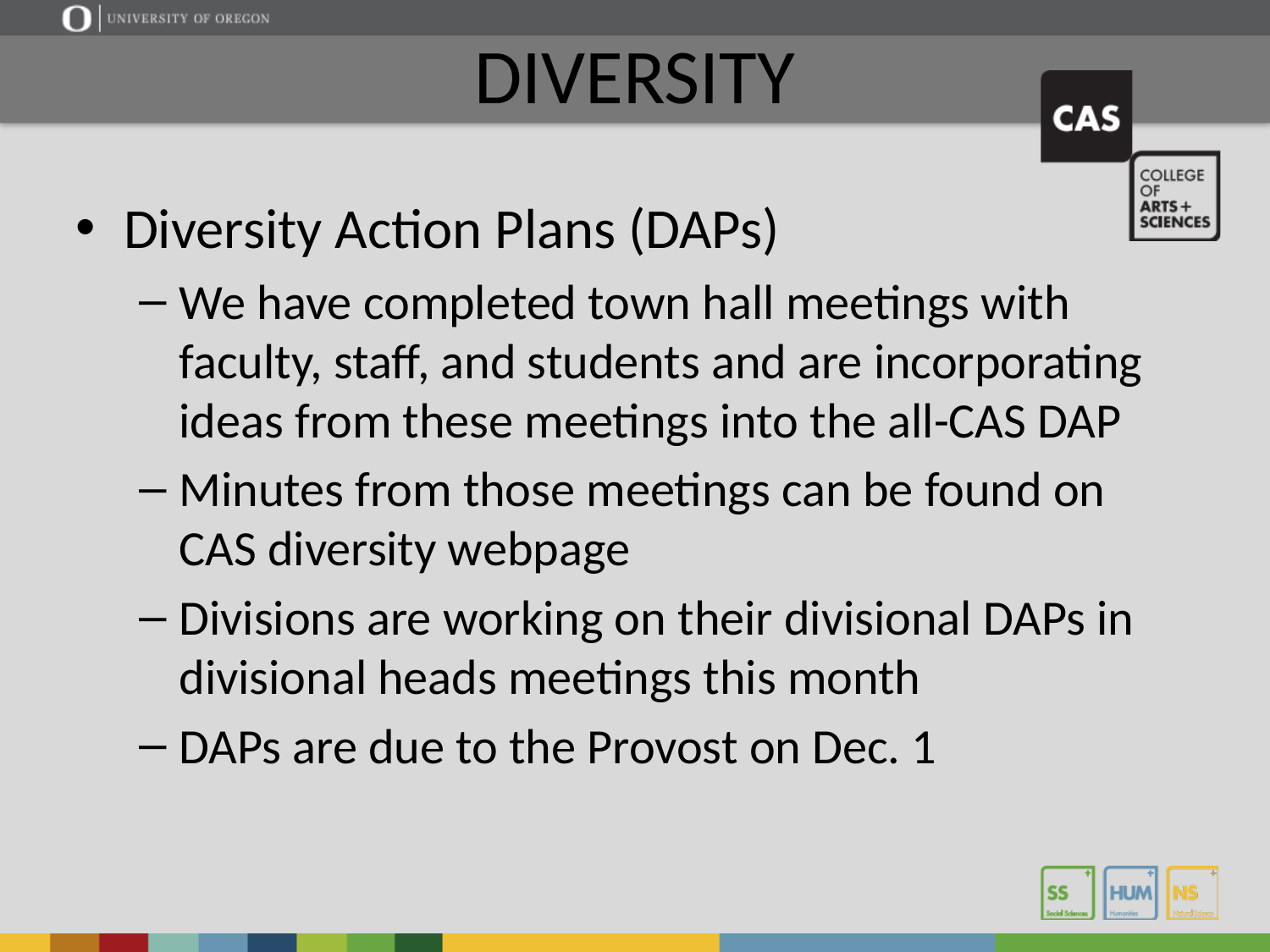

# DIVERSITY
Diversity Action Plans (DAPs)
We have completed town hall meetings with faculty, staff, and students and are incorporating ideas from these meetings into the all-CAS DAP
Minutes from those meetings can be found on CAS diversity webpage
Divisions are working on their divisional DAPs in divisional heads meetings this month
DAPs are due to the Provost on Dec. 1